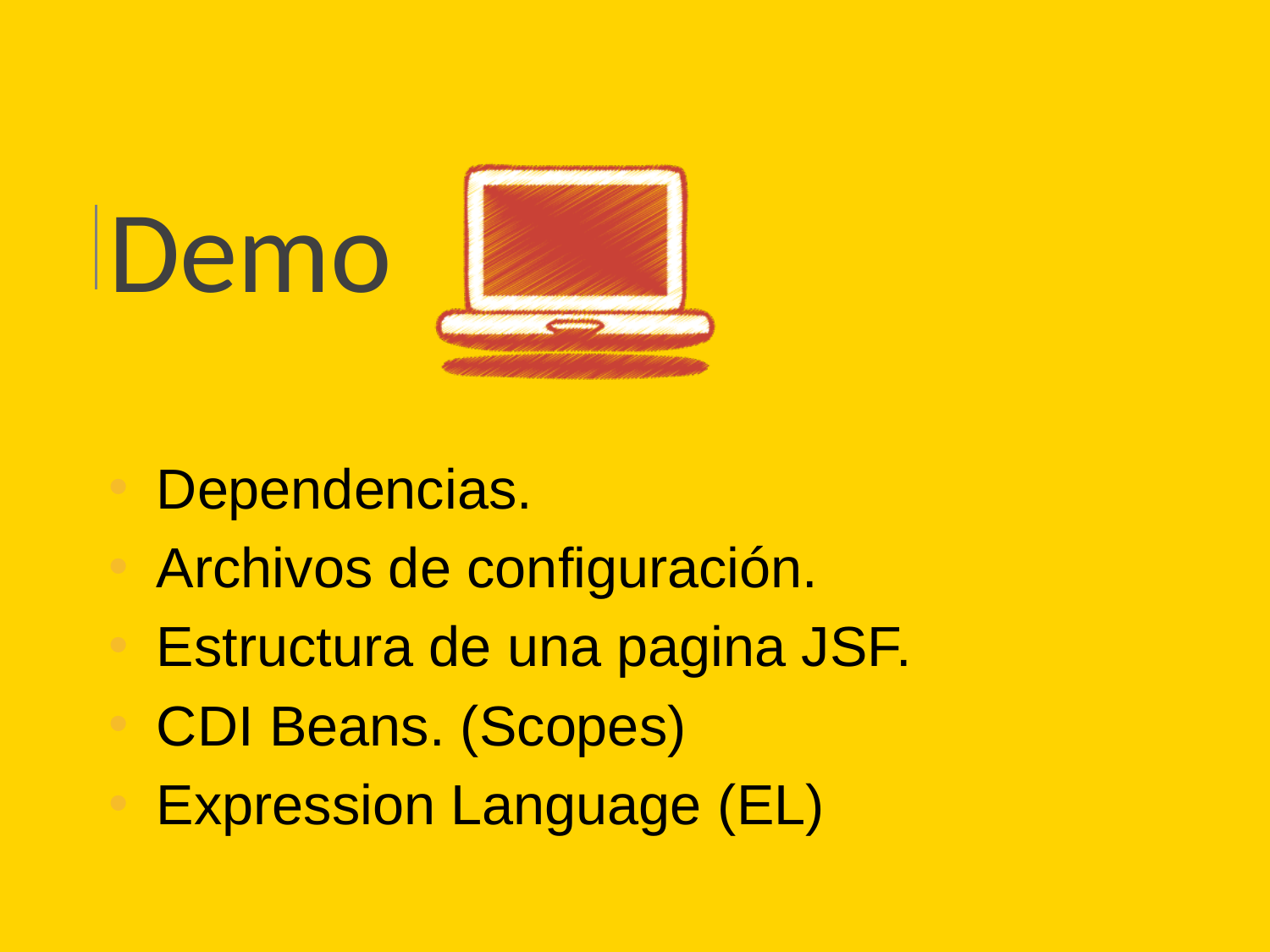

Dependencias.
Archivos de configuración.
Estructura de una pagina JSF.
CDI Beans. (Scopes)
Expression Language (EL)